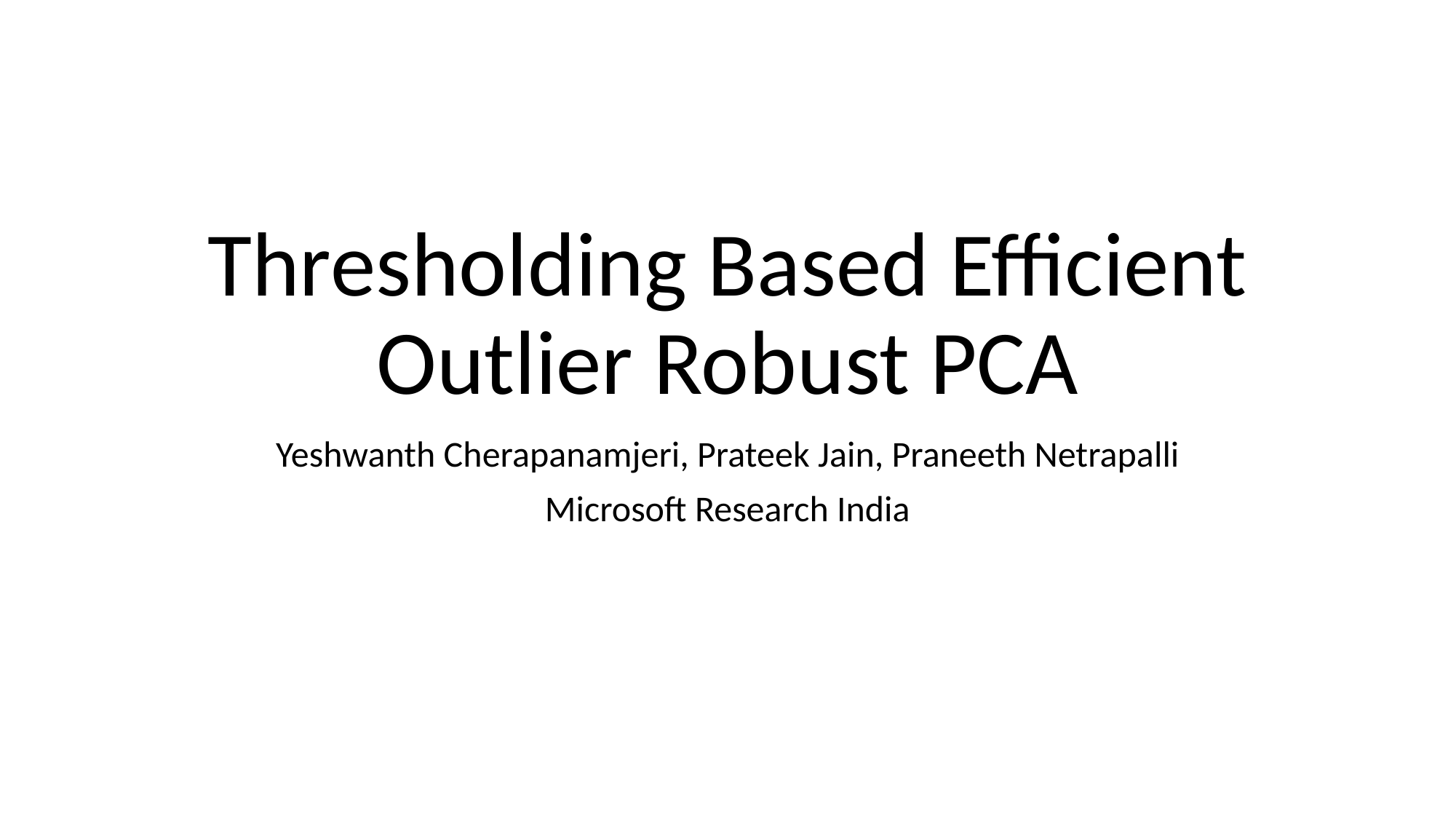

# Thresholding Based Efficient Outlier Robust PCA
Yeshwanth Cherapanamjeri, Prateek Jain, Praneeth Netrapalli
Microsoft Research India